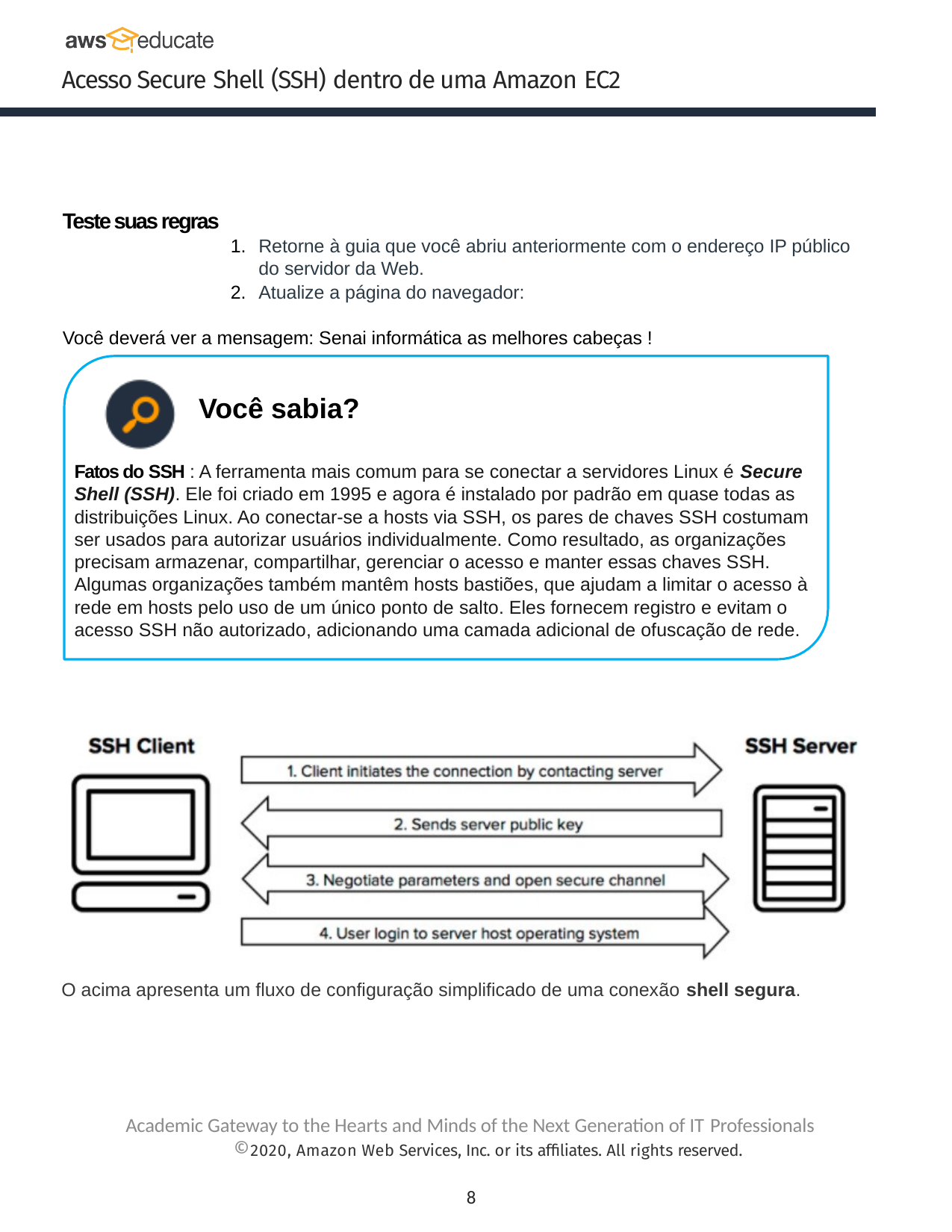

Acesso Secure Shell (SSH) dentro de uma Amazon EC2
Teste suas regras
Retorne à guia que você abriu anteriormente com o endereço IP público do servidor da Web.
Atualize a página do navegador:

Você deverá ver a mensagem: Senai informática as melhores cabeças !

Você sabia?
Fatos do SSH : A ferramenta mais comum para se conectar a servidores Linux é Secure Shell (SSH). Ele foi criado em 1995 e agora é instalado por padrão em quase todas as distribuições Linux. Ao conectar-se a hosts via SSH, os pares de chaves SSH costumam ser usados para autorizar usuários individualmente. Como resultado, as organizações precisam armazenar, compartilhar, gerenciar o acesso e manter essas chaves SSH. Algumas organizações também mantêm hosts bastiões, que ajudam a limitar o acesso à rede em hosts pelo uso de um único ponto de salto. Eles fornecem registro e evitam o acesso SSH não autorizado, adicionando uma camada adicional de ofuscação de rede.

O acima apresenta um fluxo de configuração simplificado de uma conexão shell segura.
Academic Gateway to the Hearts and Minds of the Next Generation of IT Professionals
©2020, Amazon Web Services, Inc. or its affiliates. All rights reserved.
8